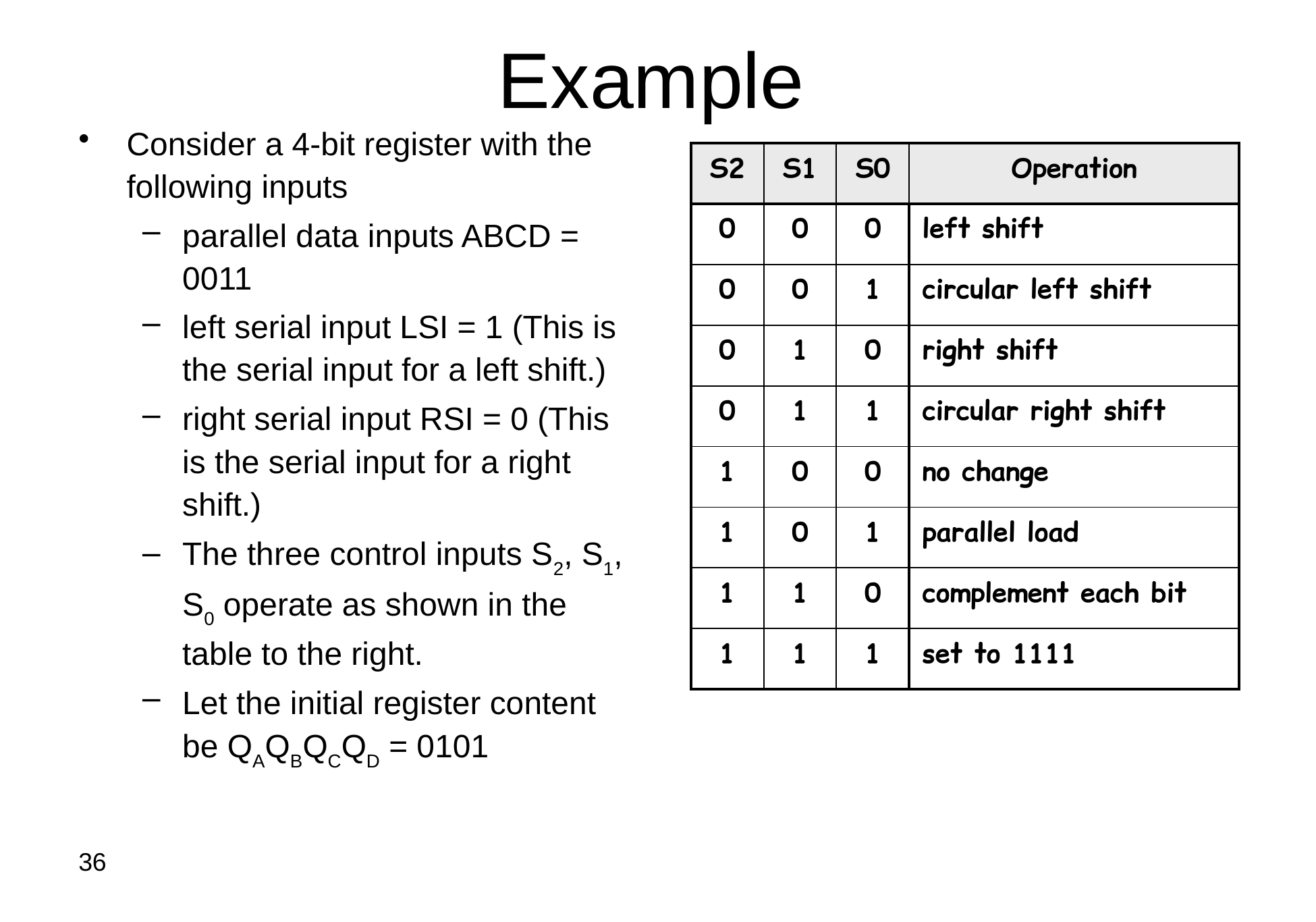

# Example
Consider a 4-bit register with the following inputs
parallel data inputs ABCD = 0011
left serial input LSI = 1 (This is the serial input for a left shift.)
right serial input RSI = 0 (This is the serial input for a right shift.)
The three control inputs S2, S1, S0 operate as shown in the table to the right.
Let the initial register content be QAQBQCQD = 0101
| S2 | S1 | S0 | Operation |
| --- | --- | --- | --- |
| 0 | 0 | 0 | left shift |
| 0 | 0 | 1 | circular left shift |
| 0 | 1 | 0 | right shift |
| 0 | 1 | 1 | circular right shift |
| 1 | 0 | 0 | no change |
| 1 | 0 | 1 | parallel load |
| 1 | 1 | 0 | complement each bit |
| 1 | 1 | 1 | set to 1111 |
36